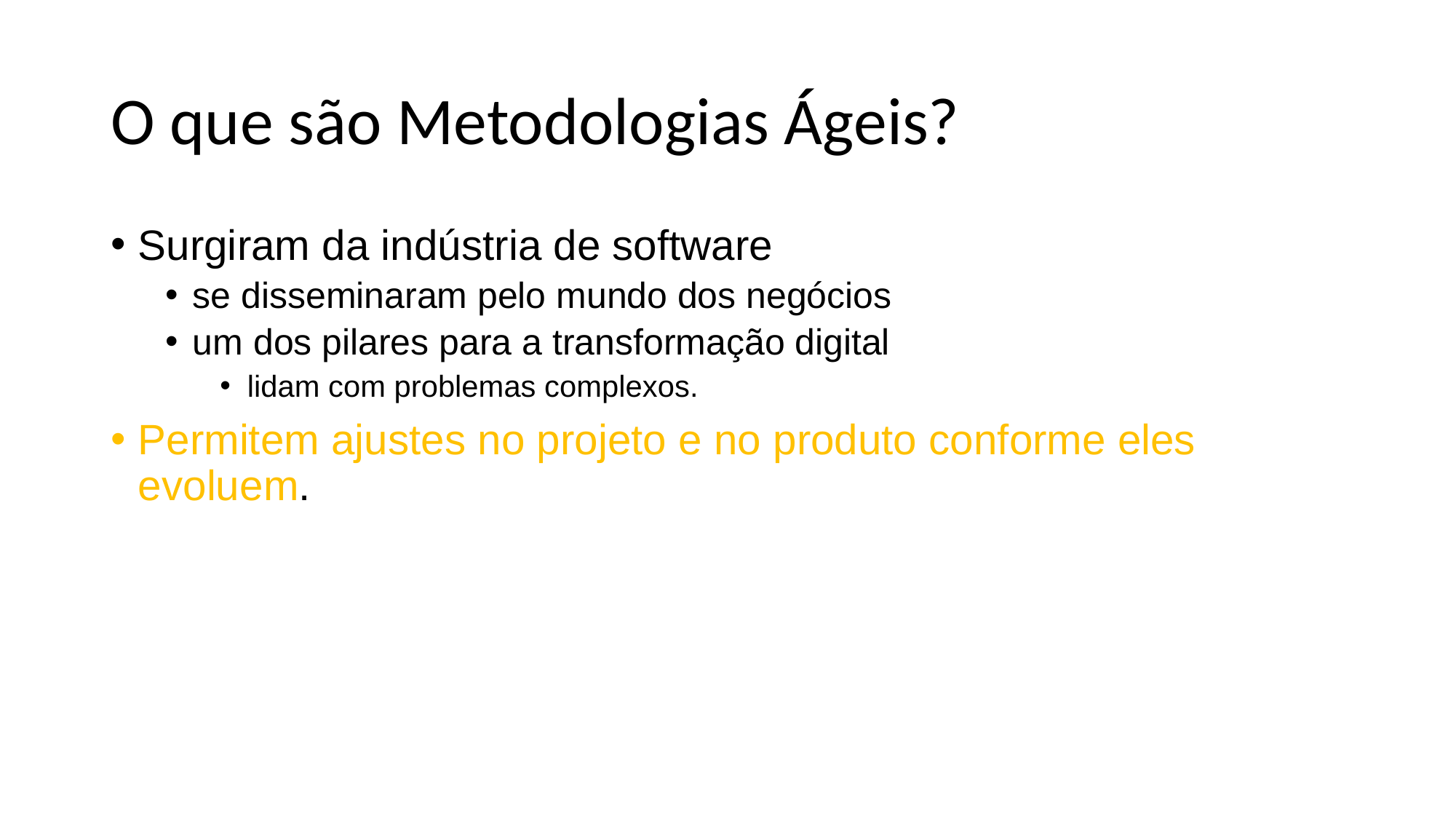

# O que são Metodologias Ágeis?
Surgiram da indústria de software
se disseminaram pelo mundo dos negócios
um dos pilares para a transformação digital
lidam com problemas complexos.
Permitem ajustes no projeto e no produto conforme eles evoluem.